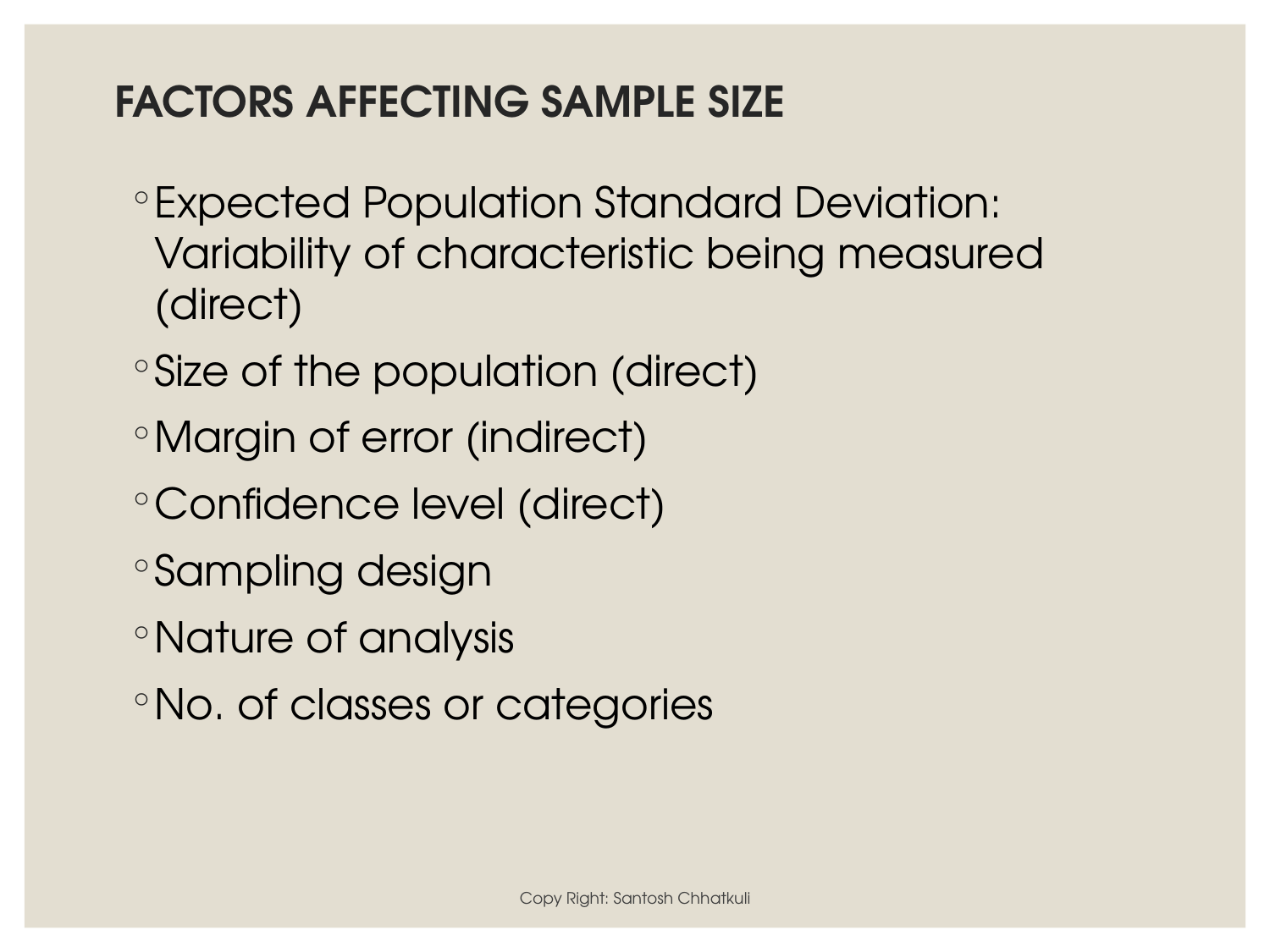

# FACTORS AFFECTING SAMPLE SIZE
Expected Population Standard Deviation: Variability of characteristic being measured (direct)
Size of the population (direct)
Margin of error (indirect)
Confidence level (direct)
Sampling design
Nature of analysis
No. of classes or categories
Copy Right: Santosh Chhatkuli